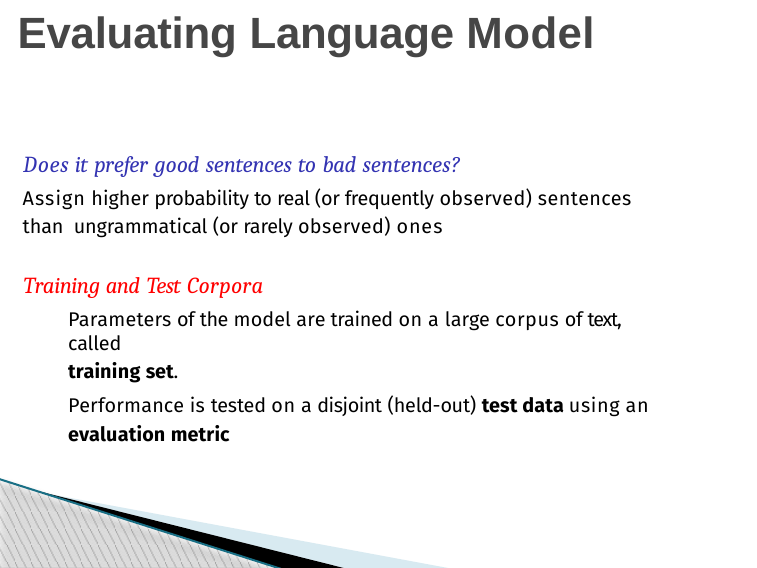

# Evaluating Language Model
Does it prefer good sentences to bad sentences?
Assign higher probability to real (or frequently observed) sentences than  ungrammatical (or rarely observed) ones

Training and Test Corpora
Parameters of the model are trained on a large corpus of text, called
training set.
Performance is tested on a disjoint (held-out) test data using an
evaluation metric
Week 2: Lecture 5
2 / 16